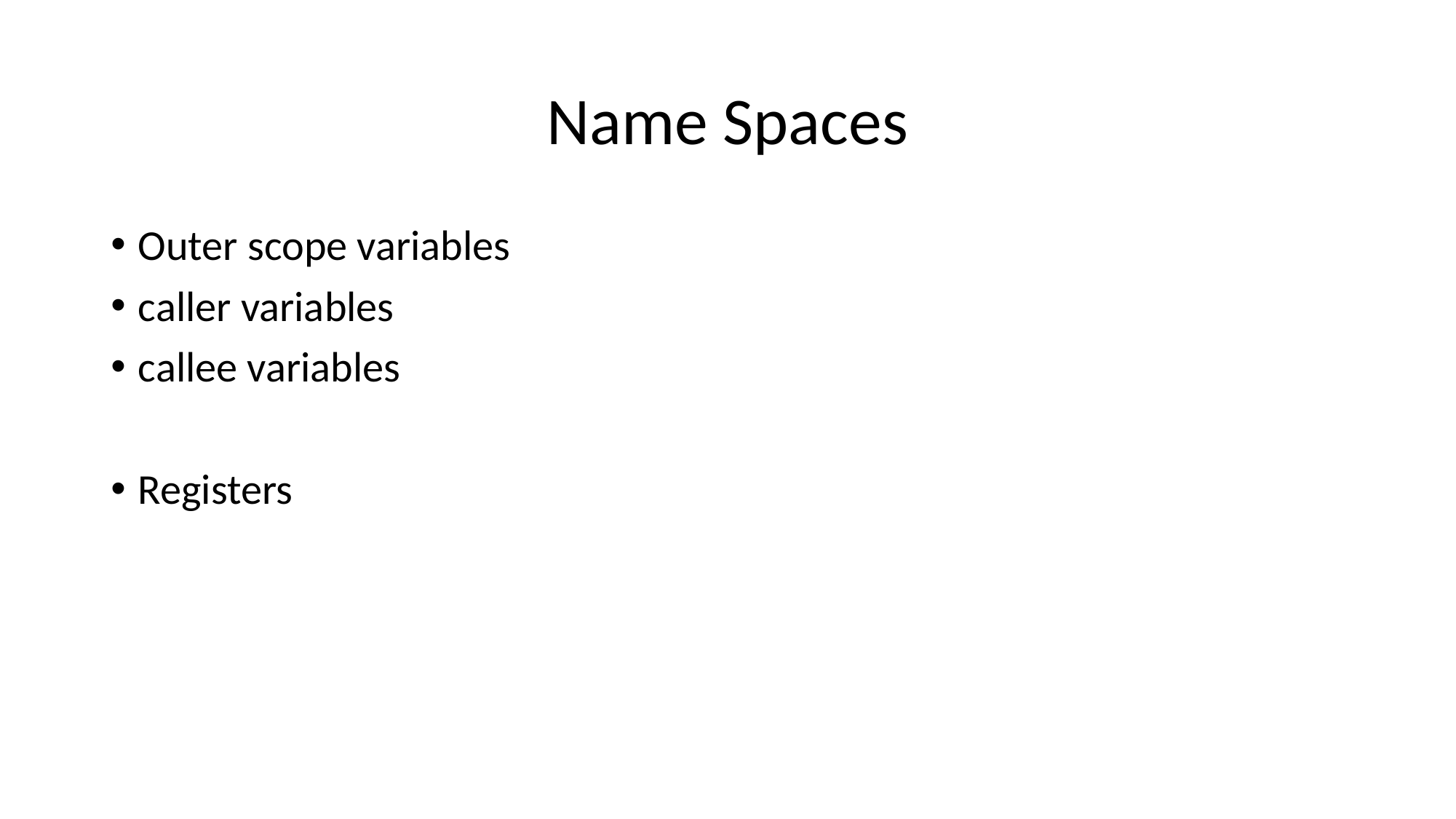

# Name Spaces
Outer scope variables
caller variables
callee variables

Registers